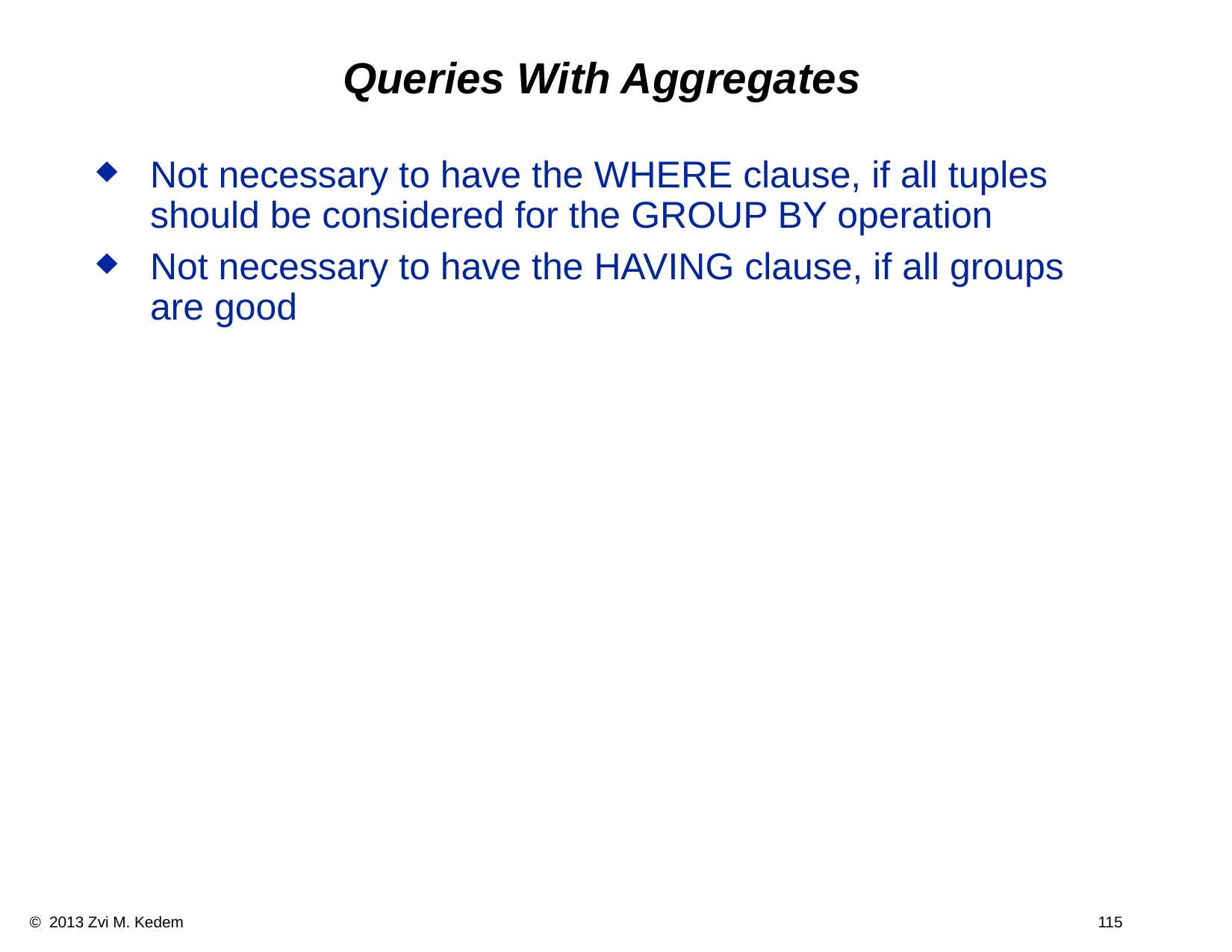

# Queries With Aggregates
Not necessary to have the WHERE clause, if all tuples should be considered for the GROUP BY operation
Not necessary to have the HAVING clause, if all groups are good